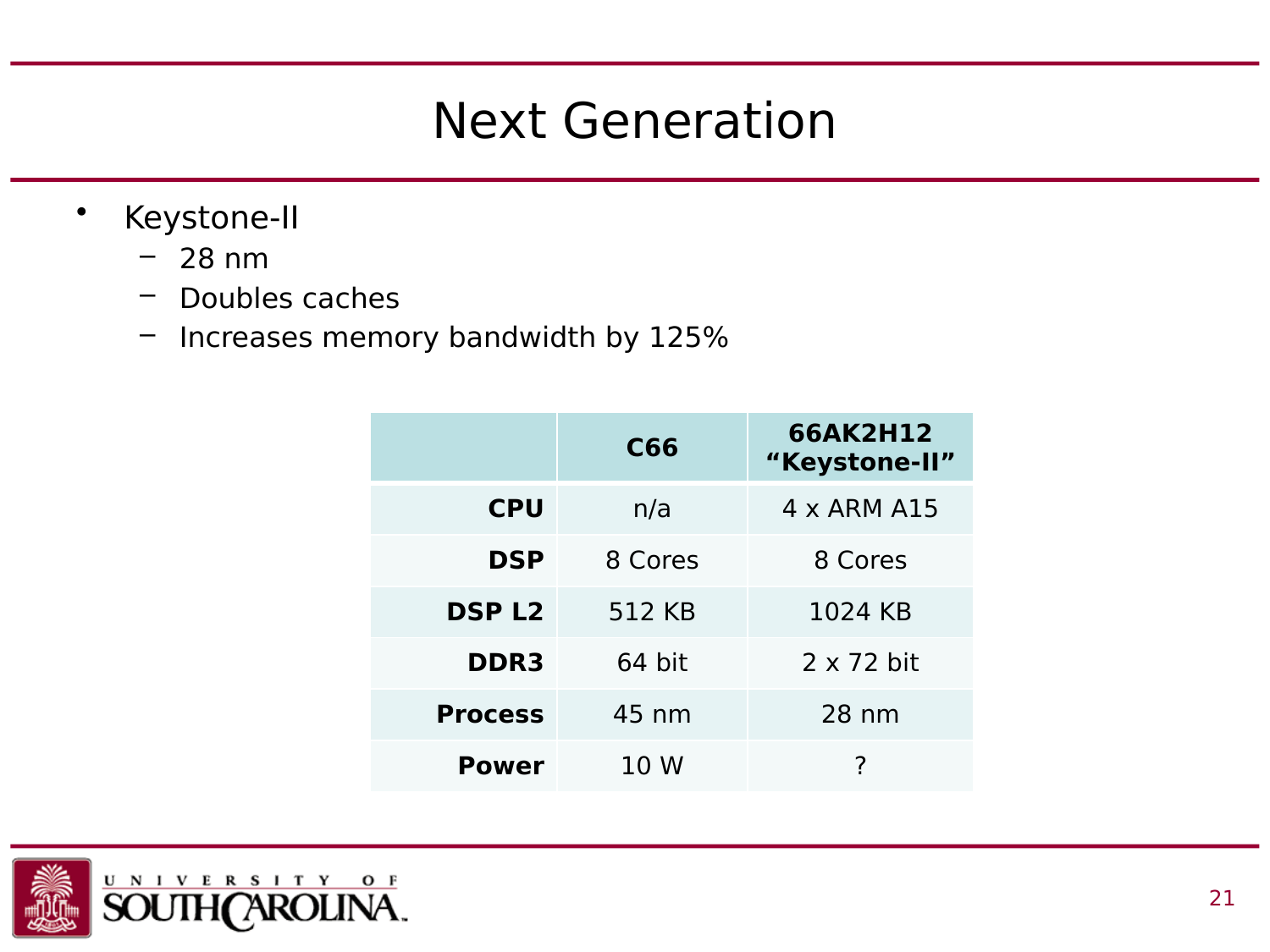

# Next Generation
Keystone-II
28 nm
Doubles caches
Increases memory bandwidth by 125%
|  | C66 | 66AK2H12 “Keystone-II” |
| --- | --- | --- |
| CPU | n/a | 4 x ARM A15 |
| DSP | 8 Cores | 8 Cores |
| DSP L2 | 512 KB | 1024 KB |
| DDR3 | 64 bit | 2 x 72 bit |
| Process | 45 nm | 28 nm |
| Power | 10 W | ? |
 			 21